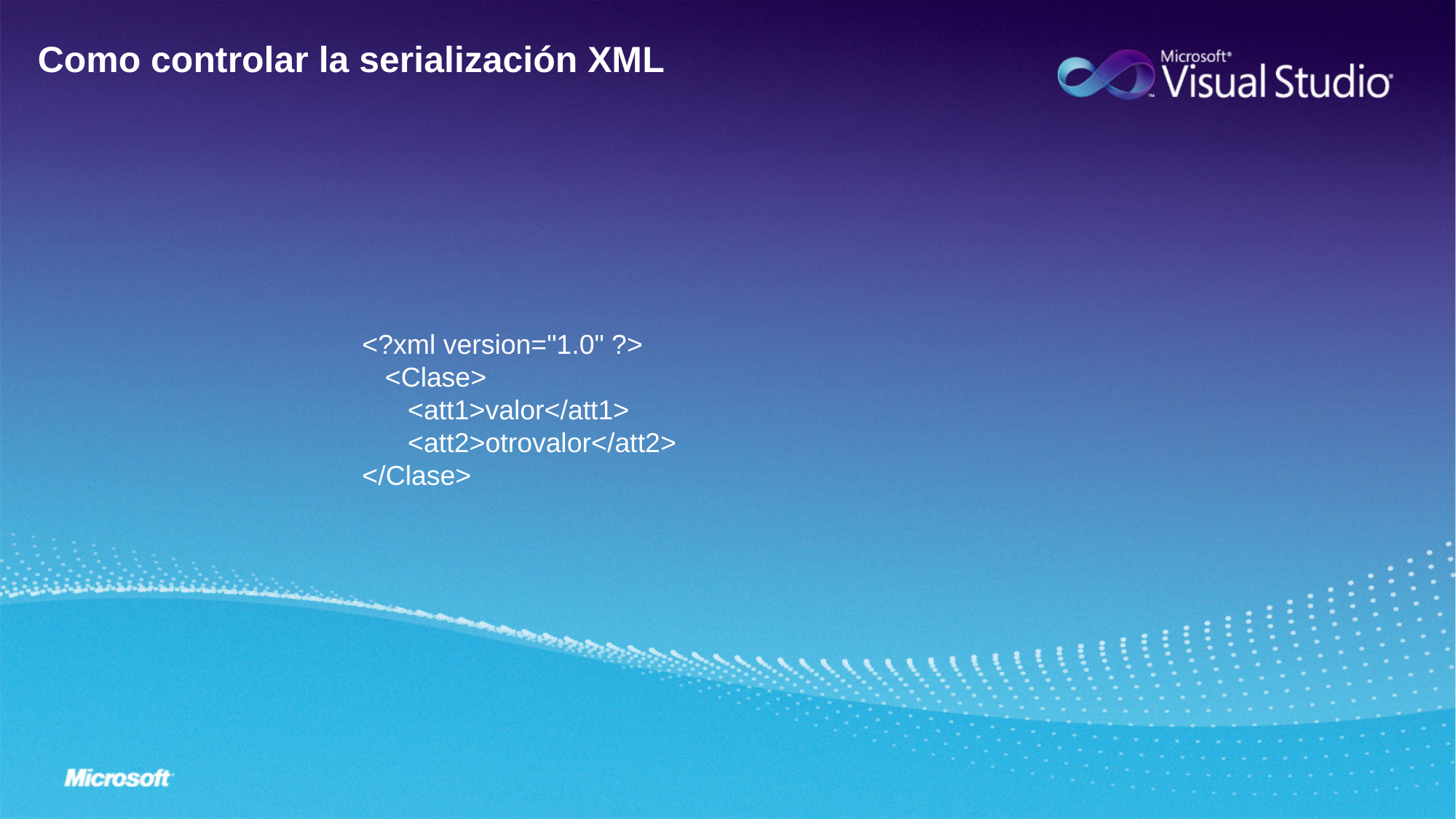

Como controlar la serialización XML
<?xml version="1.0" ?>
   <Clase>
      <att1>valor</att1> 
      <att2>otrovalor</att2> 
</Clase>